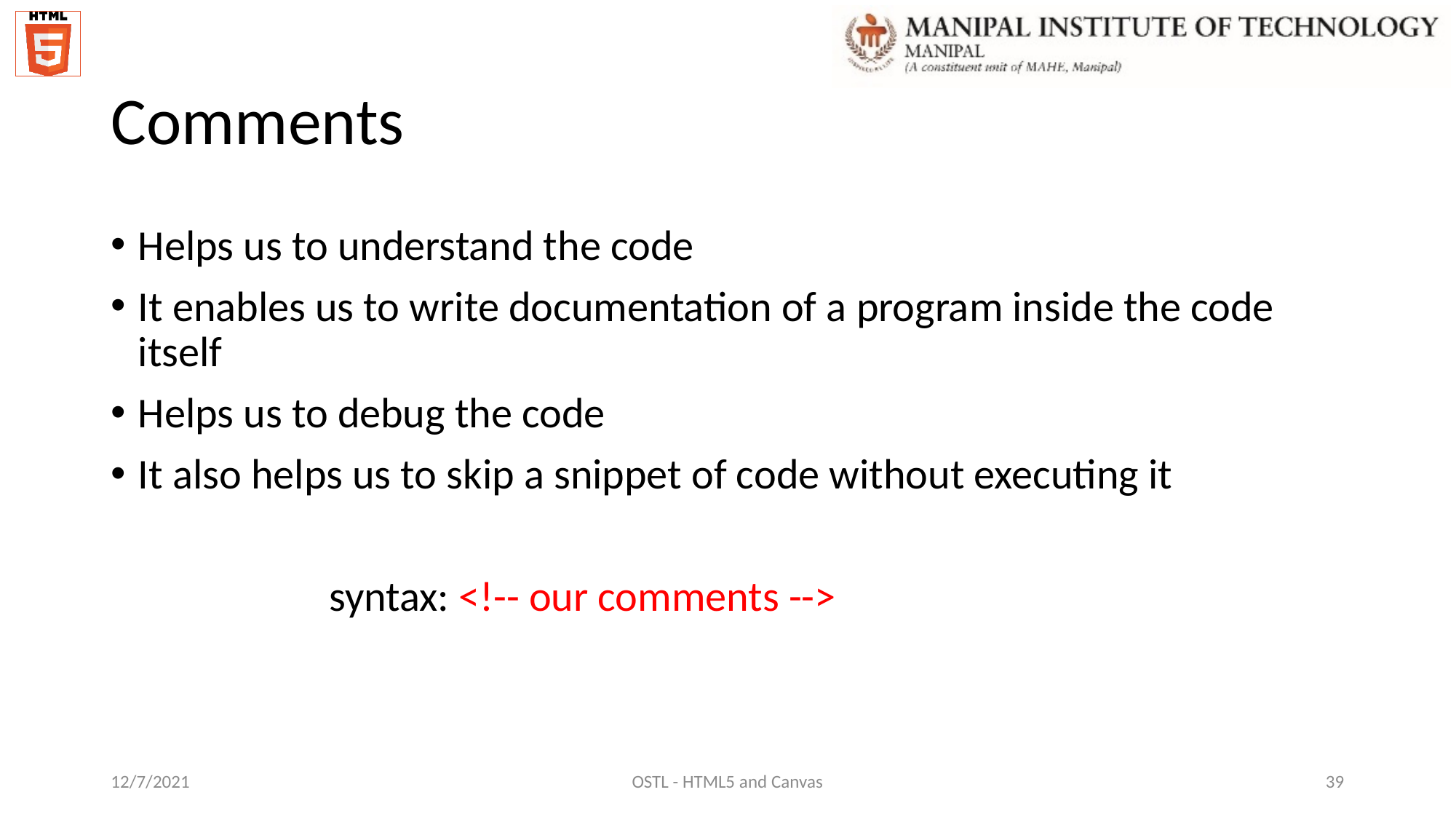

# Comments
Helps us to understand the code
It enables us to write documentation of a program inside the code itself
Helps us to debug the code
It also helps us to skip a snippet of code without executing it

		syntax: <!-- our comments -->
12/7/2021
OSTL - HTML5 and Canvas
39